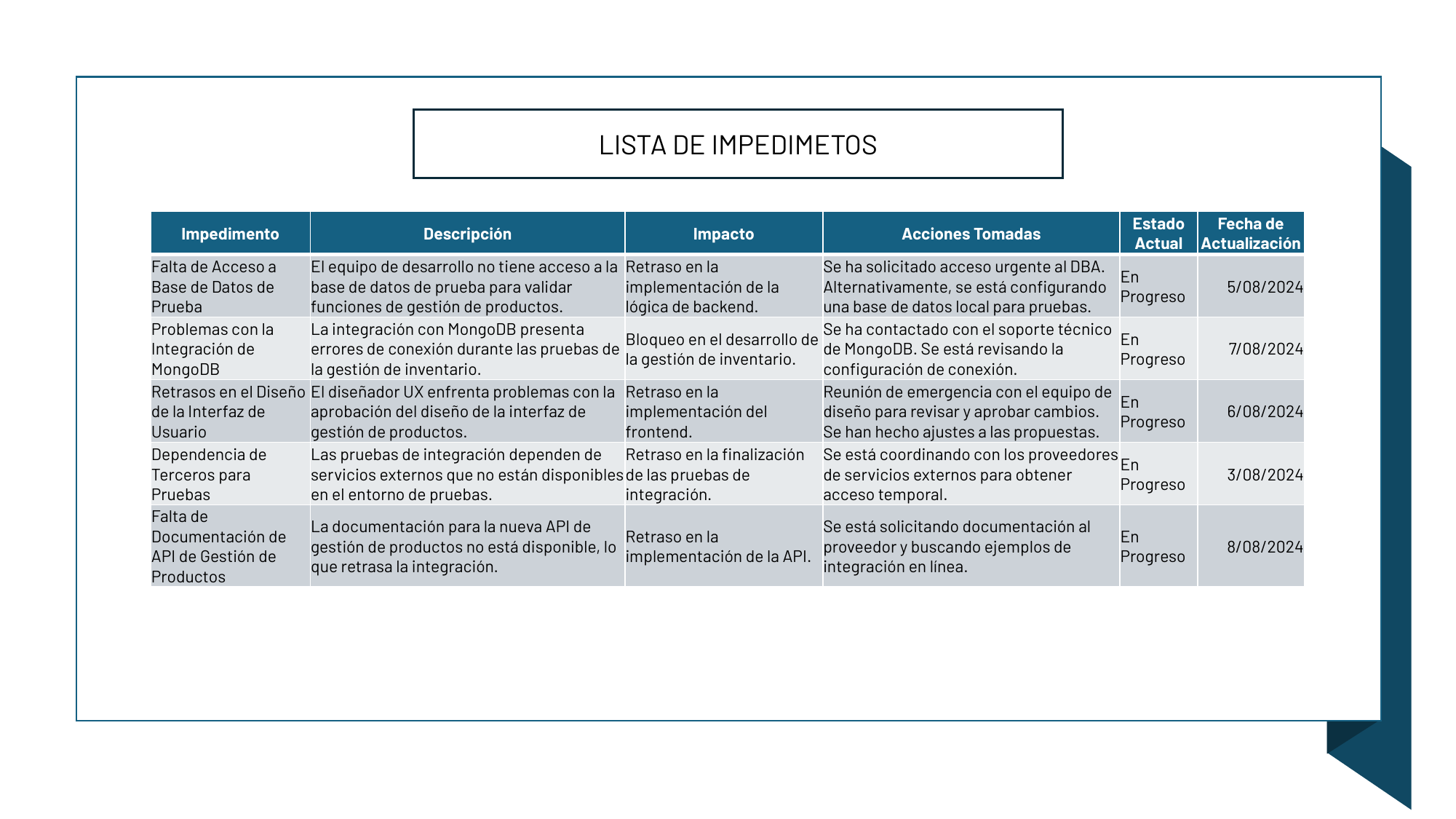

LISTA DE IMPEDIMETOS

| Impedimento | Descripción | Impacto | Acciones Tomadas | Estado Actual | Fecha de Actualización |
| --- | --- | --- | --- | --- | --- |
| Falta de Acceso a Base de Datos de Prueba | El equipo de desarrollo no tiene acceso a la base de datos de prueba para validar funciones de gestión de productos. | Retraso en la implementación de la lógica de backend. | Se ha solicitado acceso urgente al DBA. Alternativamente, se está configurando una base de datos local para pruebas. | En Progreso | 5/08/2024 |
| Problemas con la Integración de MongoDB | La integración con MongoDB presenta errores de conexión durante las pruebas de la gestión de inventario. | Bloqueo en el desarrollo de la gestión de inventario. | Se ha contactado con el soporte técnico de MongoDB. Se está revisando la configuración de conexión. | En Progreso | 7/08/2024 |
| Retrasos en el Diseño de la Interfaz de Usuario | El diseñador UX enfrenta problemas con la aprobación del diseño de la interfaz de gestión de productos. | Retraso en la implementación del frontend. | Reunión de emergencia con el equipo de diseño para revisar y aprobar cambios. Se han hecho ajustes a las propuestas. | En Progreso | 6/08/2024 |
| Dependencia de Terceros para Pruebas | Las pruebas de integración dependen de servicios externos que no están disponibles en el entorno de pruebas. | Retraso en la finalización de las pruebas de integración. | Se está coordinando con los proveedores de servicios externos para obtener acceso temporal. | En Progreso | 3/08/2024 |
| Falta de Documentación de API de Gestión de Productos | La documentación para la nueva API de gestión de productos no está disponible, lo que retrasa la integración. | Retraso en la implementación de la API. | Se está solicitando documentación al proveedor y buscando ejemplos de integración en línea. | En Progreso | 8/08/2024 |